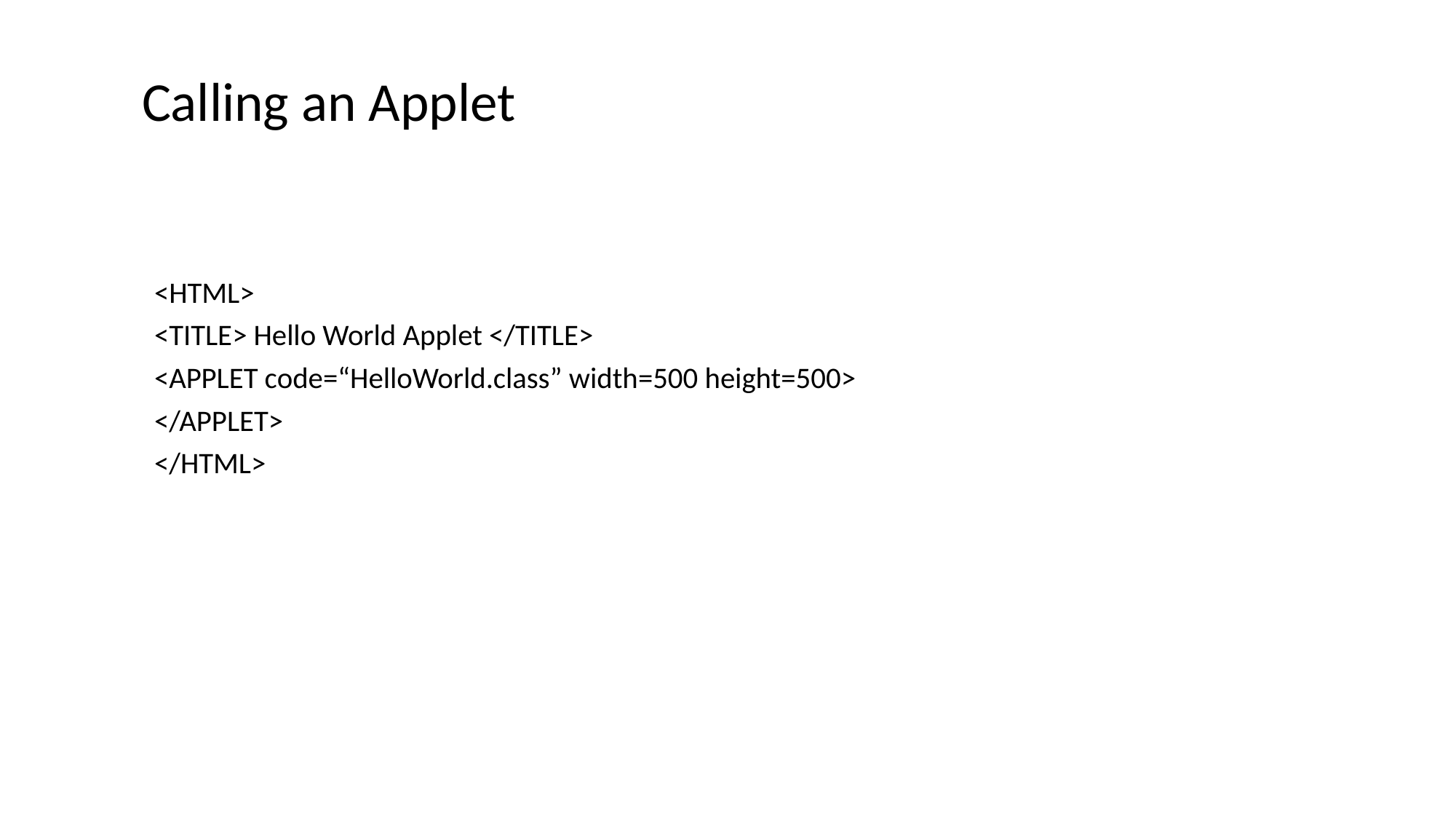

# Calling an Applet
<HTML>
<TITLE> Hello World Applet </TITLE>
<APPLET code=“HelloWorld.class” width=500 height=500>
</APPLET>
</HTML>